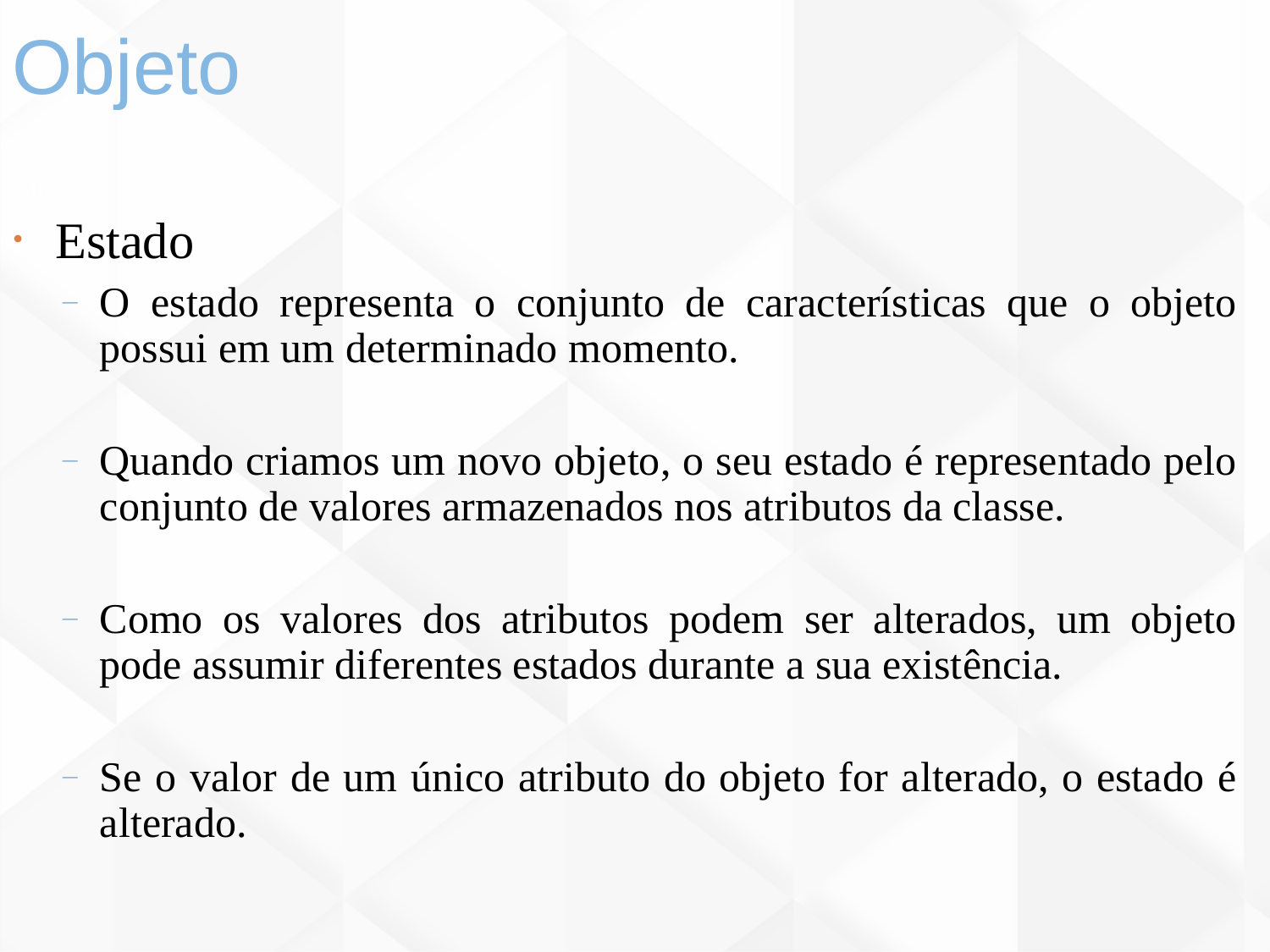

Objeto
49
Estado
O estado representa o conjunto de características que o objeto possui em um determinado momento.

Quando criamos um novo objeto, o seu estado é representado pelo conjunto de valores armazenados nos atributos da classe.

Como os valores dos atributos podem ser alterados, um objeto pode assumir diferentes estados durante a sua existência.

Se o valor de um único atributo do objeto for alterado, o estado é alterado.